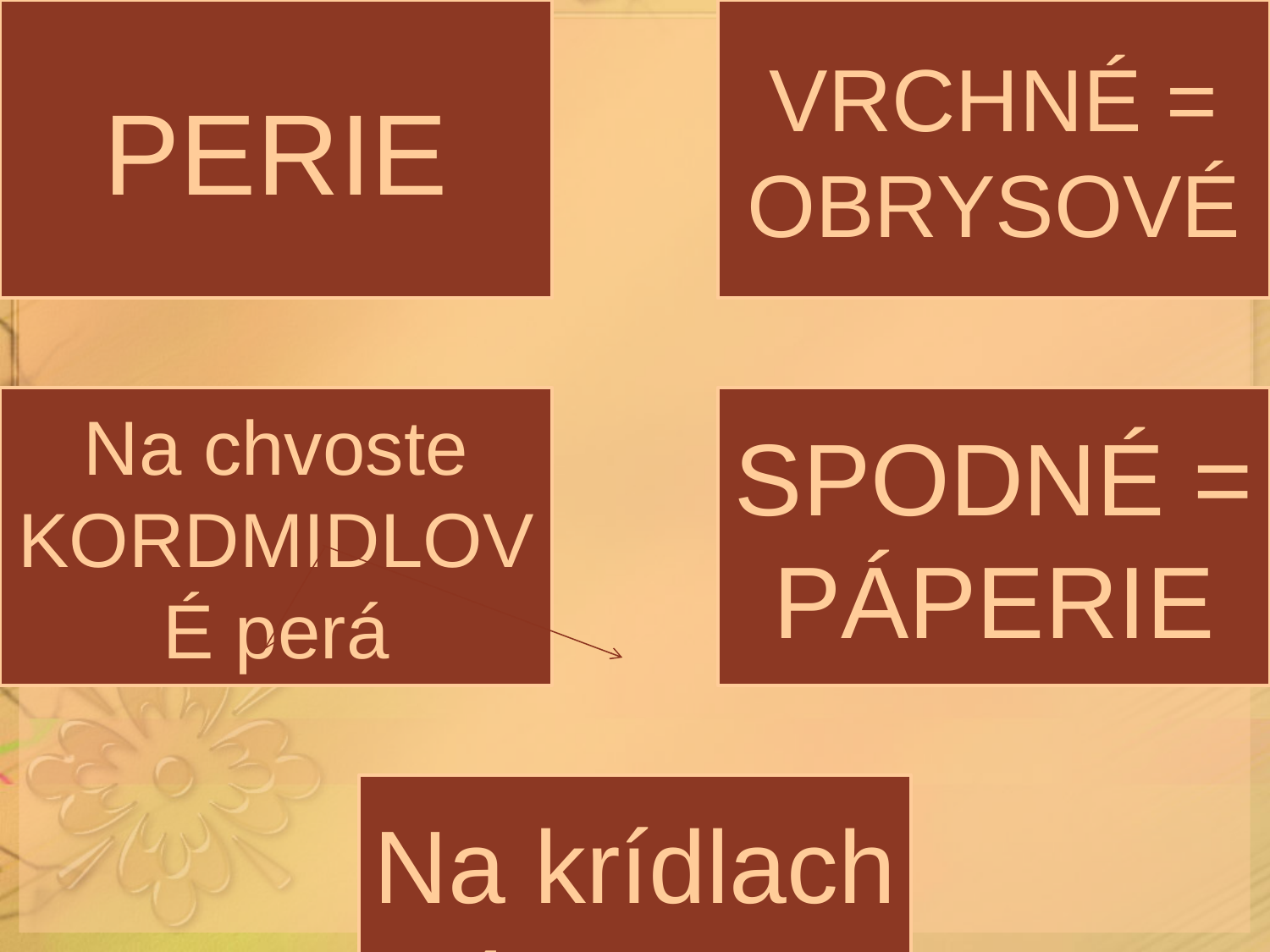

VRCHNÉ = OBRYSOVÉ
SPODNÉ = PÁPERIE
PERIE
Na chvoste KORDMIDLOVÉ perá